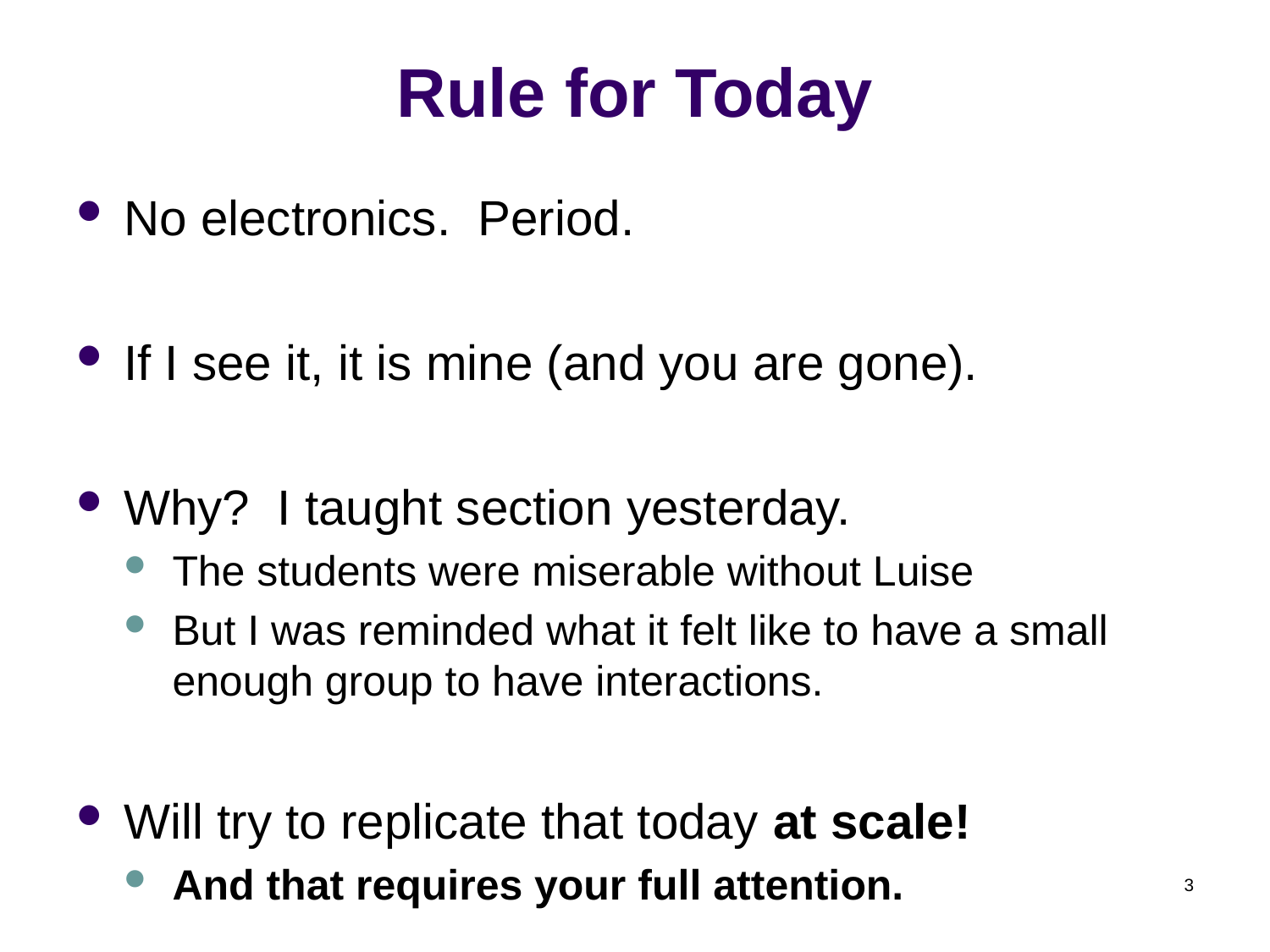

# Rule for Today
No electronics.  Period.

If I see it, it is mine (and you are gone).

Why?  I taught section yesterday.
The students were miserable without Luise
But I was reminded what it felt like to have a small enough group to have interactions.

Will try to replicate that today at scale!
And that requires your full attention.
3